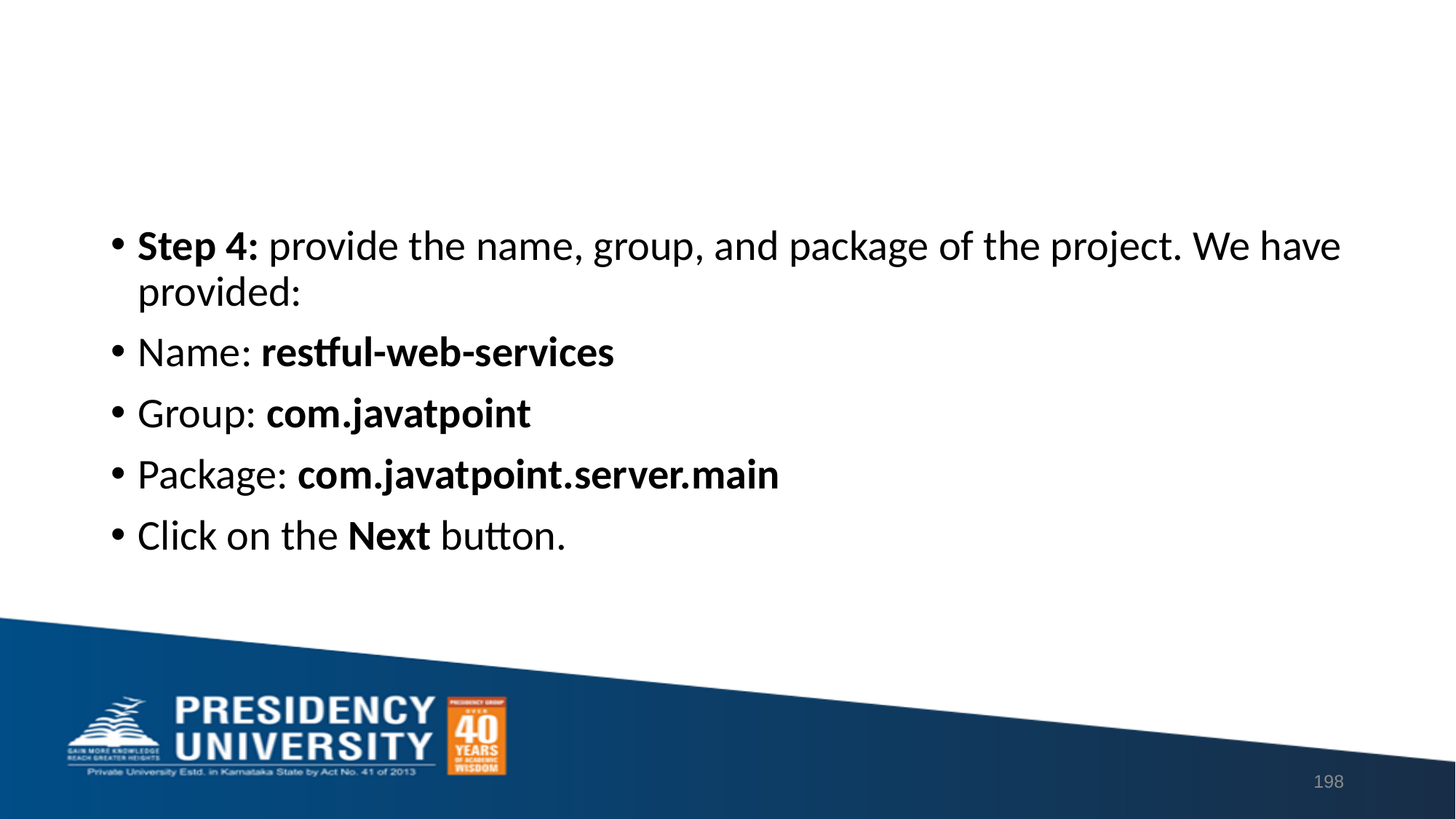

#
Step 4: provide the name, group, and package of the project. We have provided:
Name: restful-web-services
Group: com.javatpoint
Package: com.javatpoint.server.main
Click on the Next button.
198